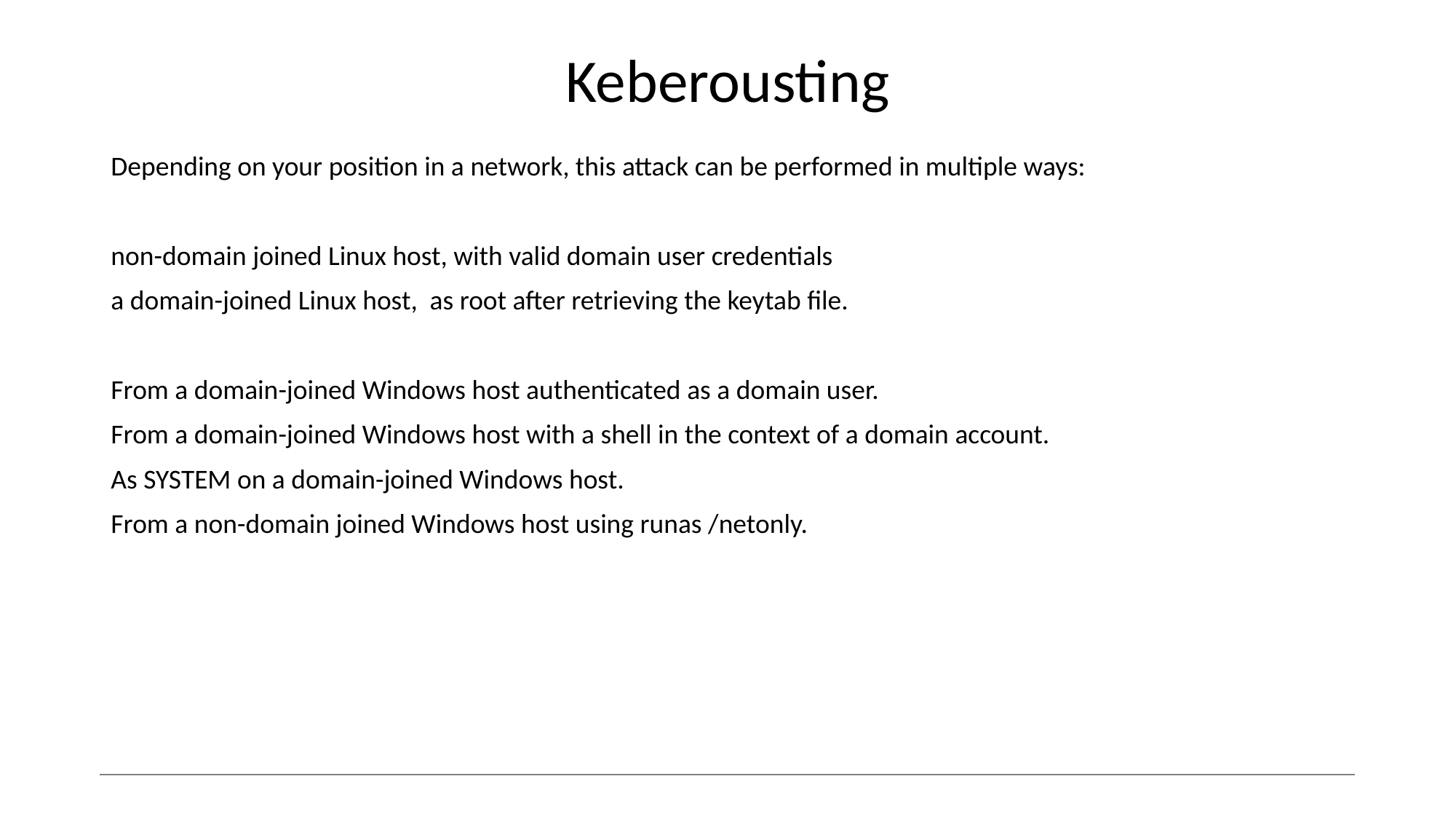

# Keberousting
Depending on your position in a network, this attack can be performed in multiple ways:

non-domain joined Linux host, with valid domain user credentials
a domain-joined Linux host,  as root after retrieving the keytab file.

From a domain-joined Windows host authenticated as a domain user.
From a domain-joined Windows host with a shell in the context of a domain account.
As SYSTEM on a domain-joined Windows host.
From a non-domain joined Windows host using runas /netonly.